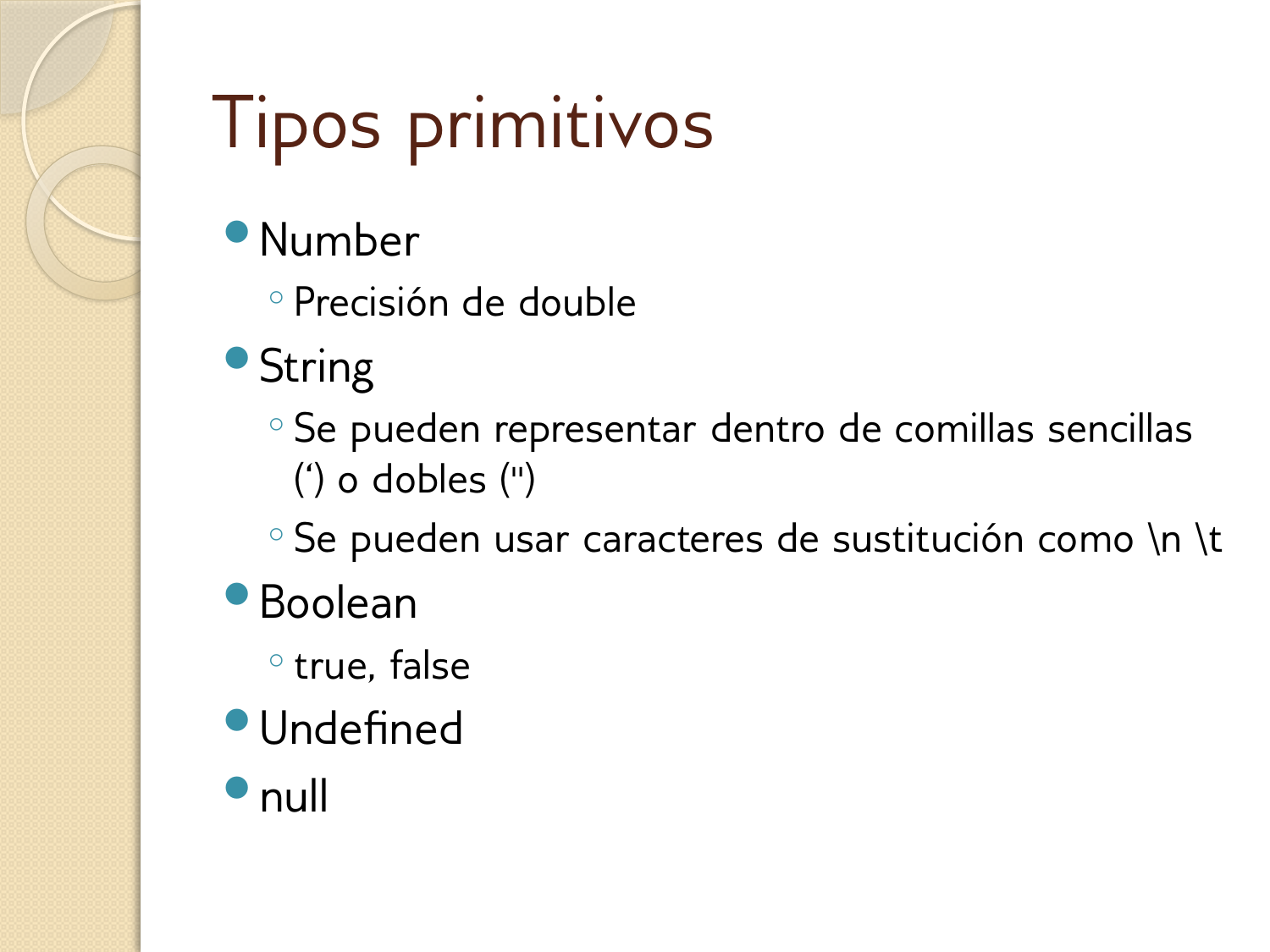

# Tipos primitivos
Number
Precisión de double
String
Se pueden representar dentro de comillas sencillas (‘) o dobles (")
Se pueden usar caracteres de sustitución como \n \t
Boolean
true, false
Undefined
null